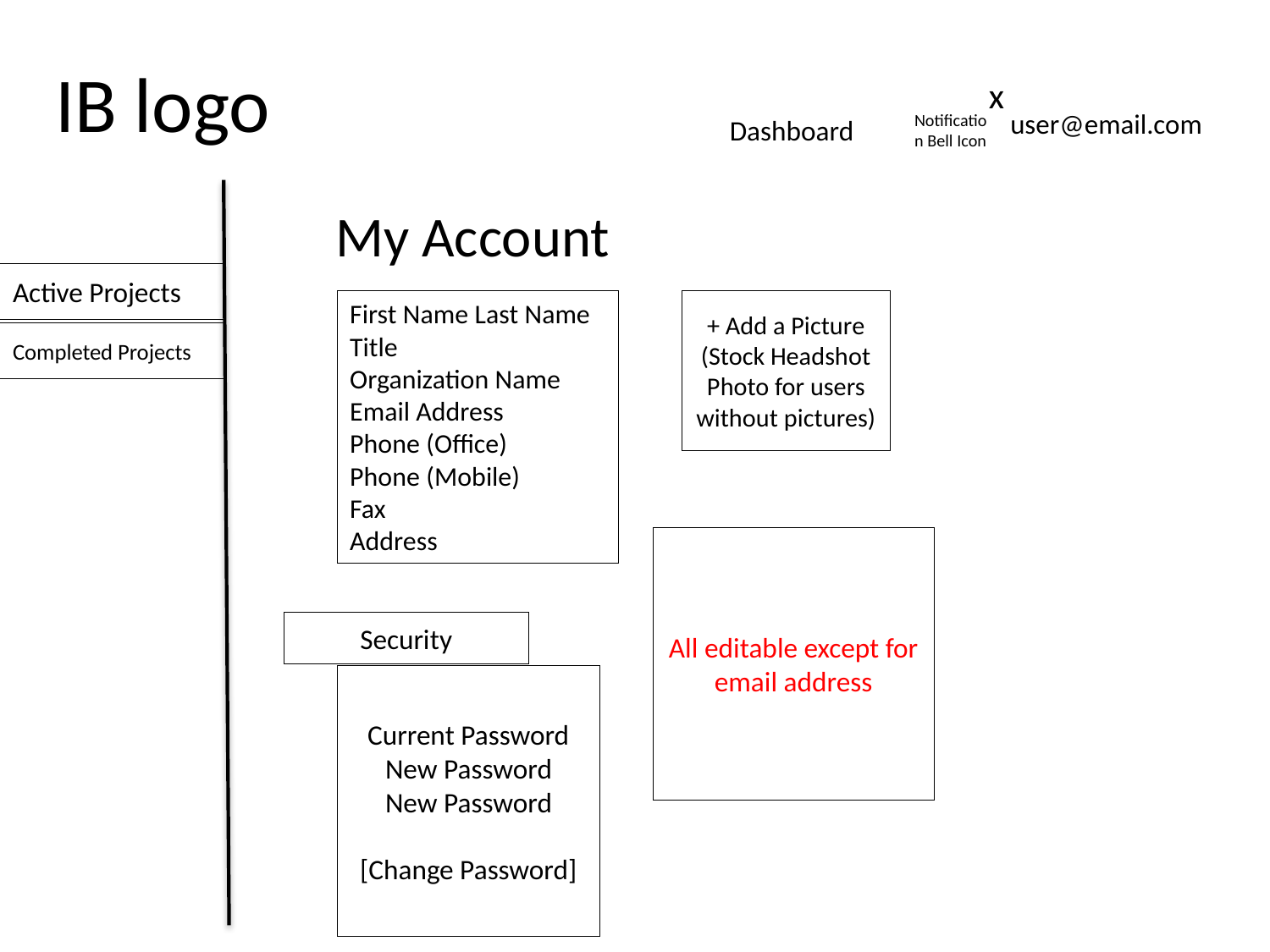

# IB logo
x
user@email.com
Dashboard
Notification Bell Icon
My Account
Active Projects
+ Add a Picture (Stock Headshot Photo for users without pictures)
First Name Last Name
Title
Organization Name
Email Address
Phone (Office)
Phone (Mobile)
Fax
Address

Completed Projects
All editable except for email address
Security
Current Password
New Password
New Password

[Change Password]